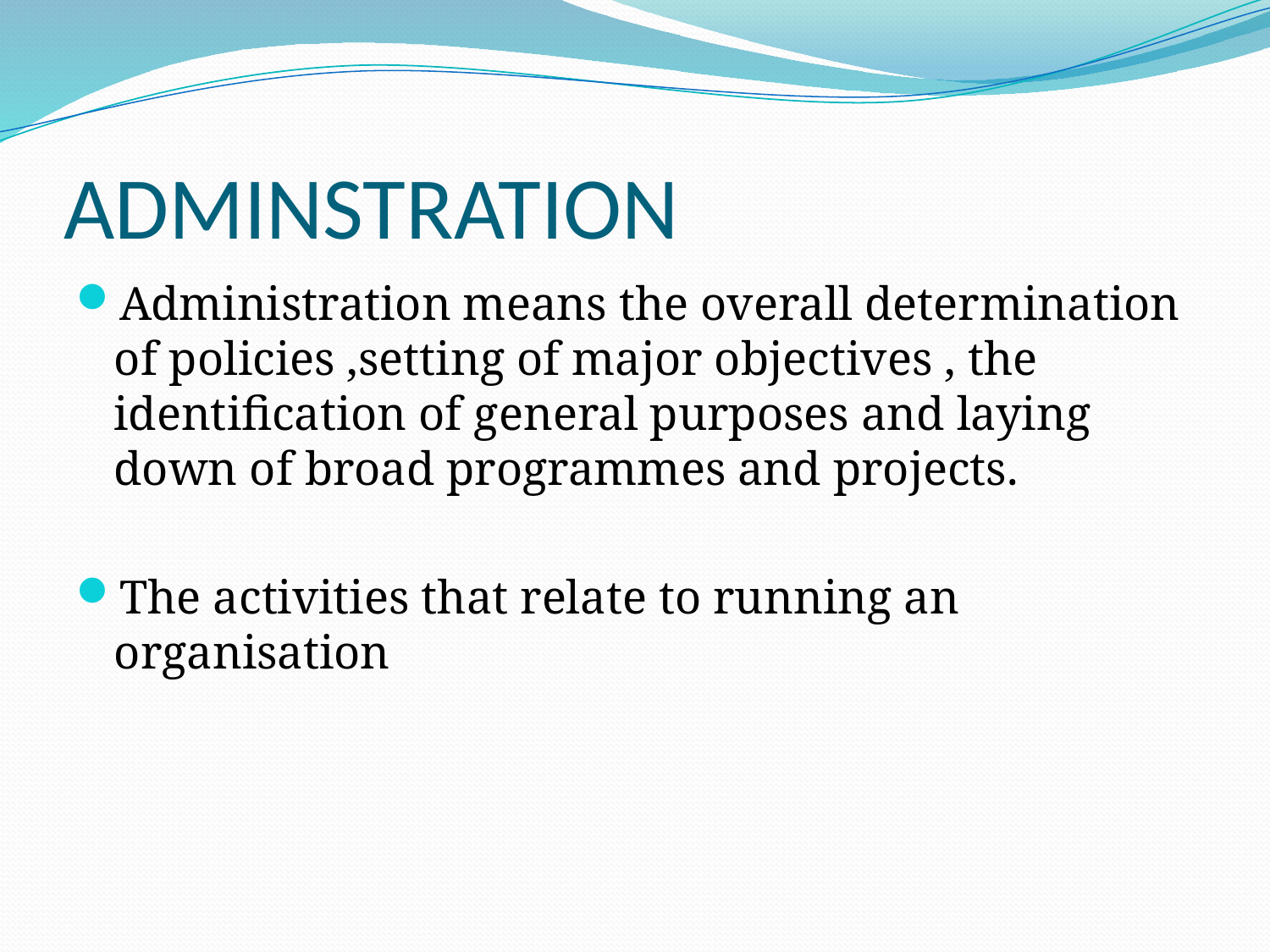

# ADMINSTRATION
Administration means the overall determination of policies ,setting of major objectives , the identification of general purposes and laying down of broad programmes and projects.

The activities that relate to running an organisation